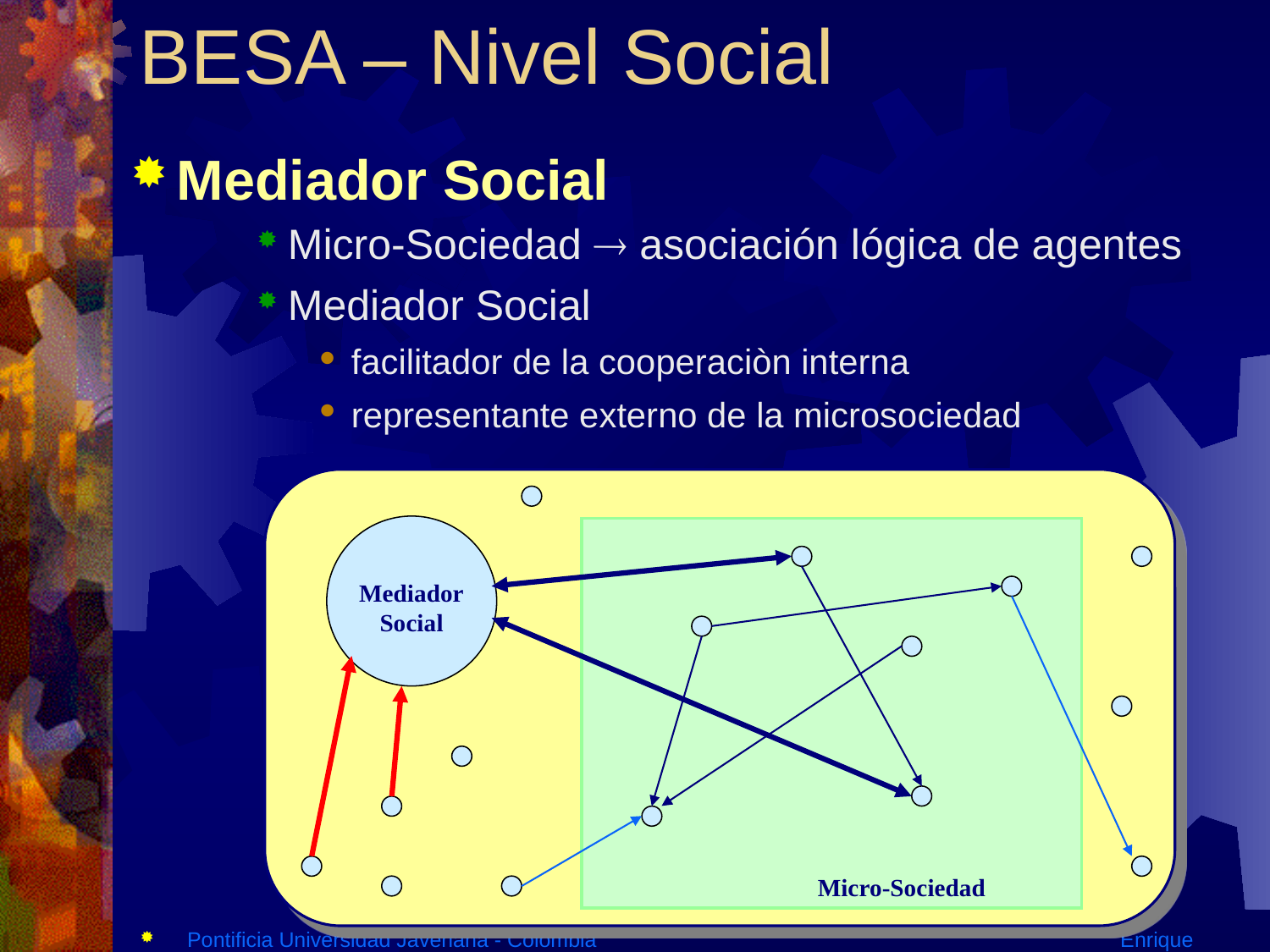

BESA – Nivel Social
Mediador Social
Micro-Sociedad → asociación lógica de agentes
Mediador Social
facilitador de la cooperaciòn interna
representante externo de la microsociedad

Mediador
Social

Micro-Sociedad

Pontificia Universidad Javeriana - Colombia			                             Enrique González